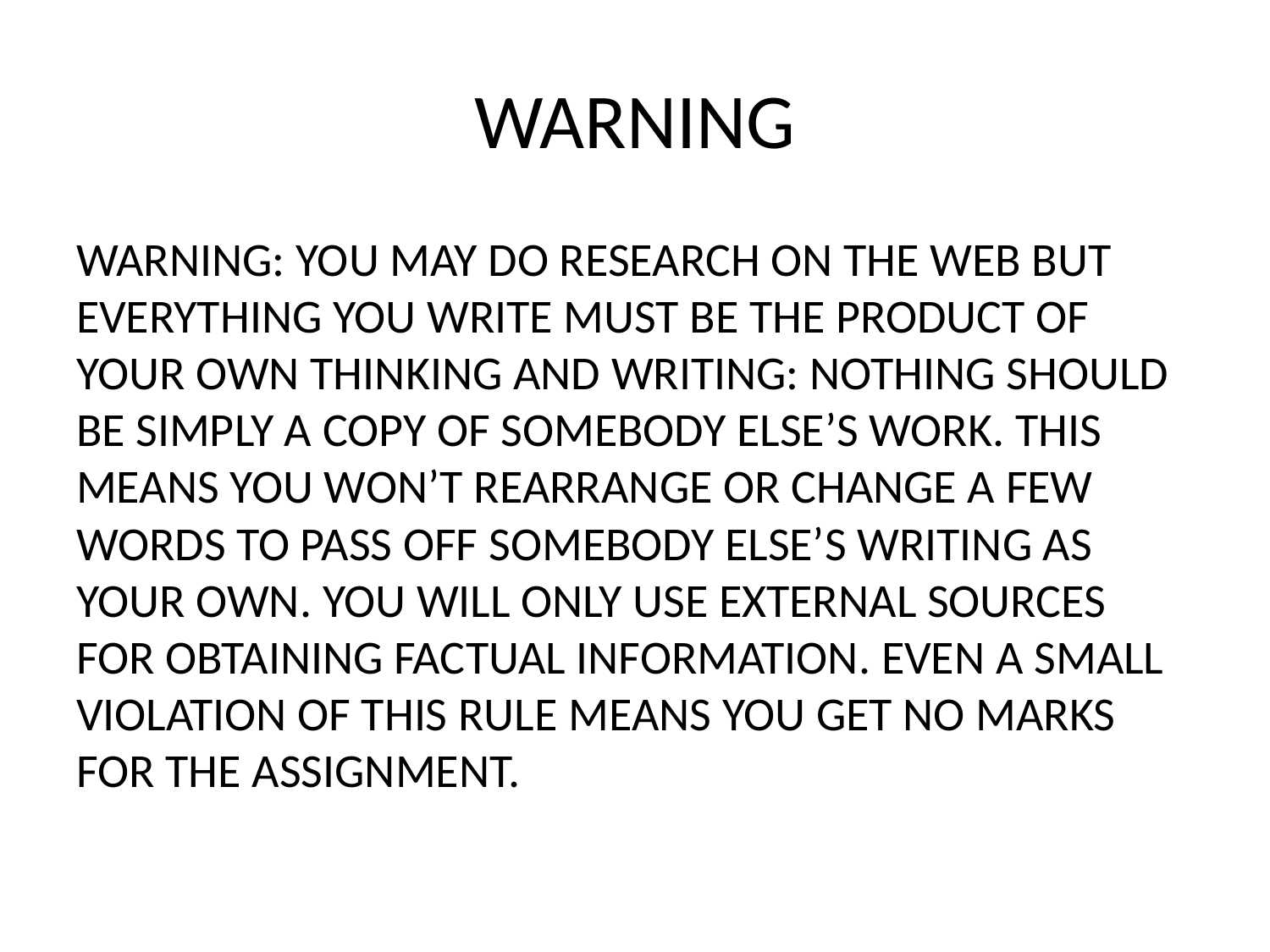

# WARNING
WARNING: YOU MAY DO RESEARCH ON THE WEB BUT EVERYTHING YOU WRITE MUST BE THE PRODUCT OF YOUR OWN THINKING AND WRITING: NOTHING SHOULD BE SIMPLY A COPY OF SOMEBODY ELSE’S WORK. THIS MEANS YOU WON’T REARRANGE OR CHANGE A FEW WORDS TO PASS OFF SOMEBODY ELSE’S WRITING AS YOUR OWN. YOU WILL ONLY USE EXTERNAL SOURCES FOR OBTAINING FACTUAL INFORMATION. EVEN A SMALL VIOLATION OF THIS RULE MEANS YOU GET NO MARKS FOR THE ASSIGNMENT.